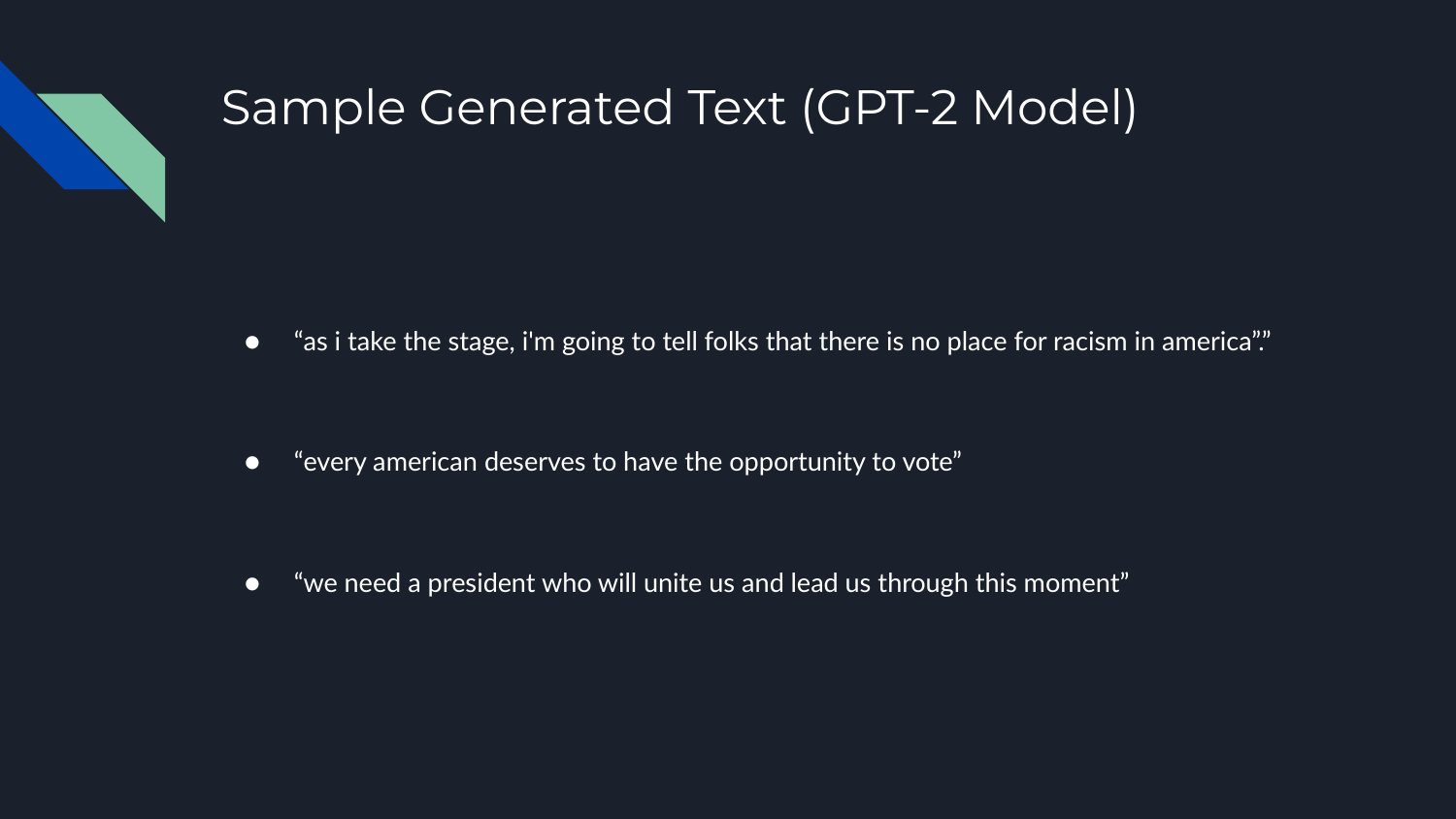

# Sample Generated Text (GPT-2 Model)

“as i take the stage, i'm going to tell folks that there is no place for racism in america”.”

“every american deserves to have the opportunity to vote”

“we need a president who will unite us and lead us through this moment”